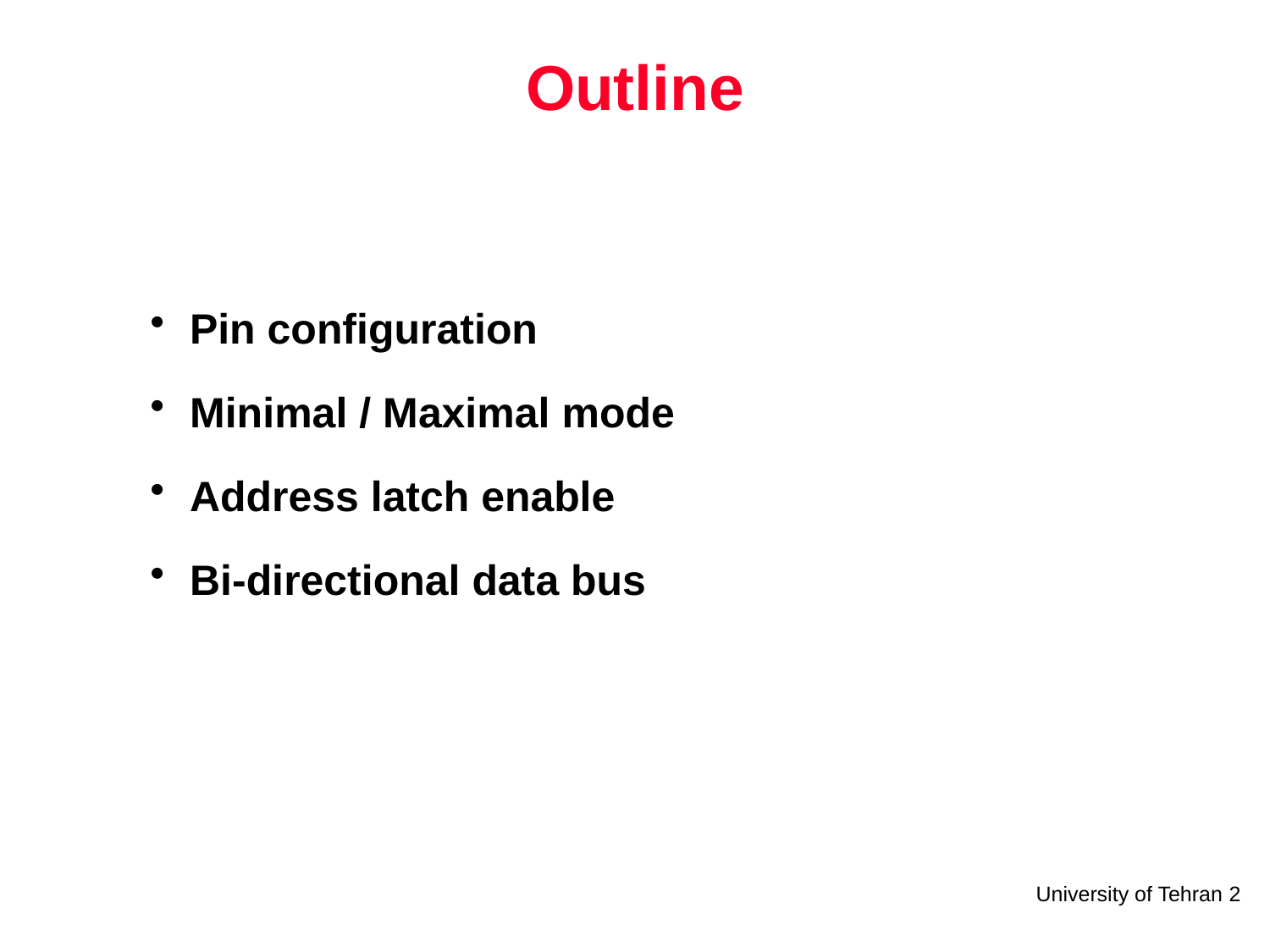

# Outline
Pin configuration
Minimal / Maximal mode
Address latch enable
Bi-directional data bus